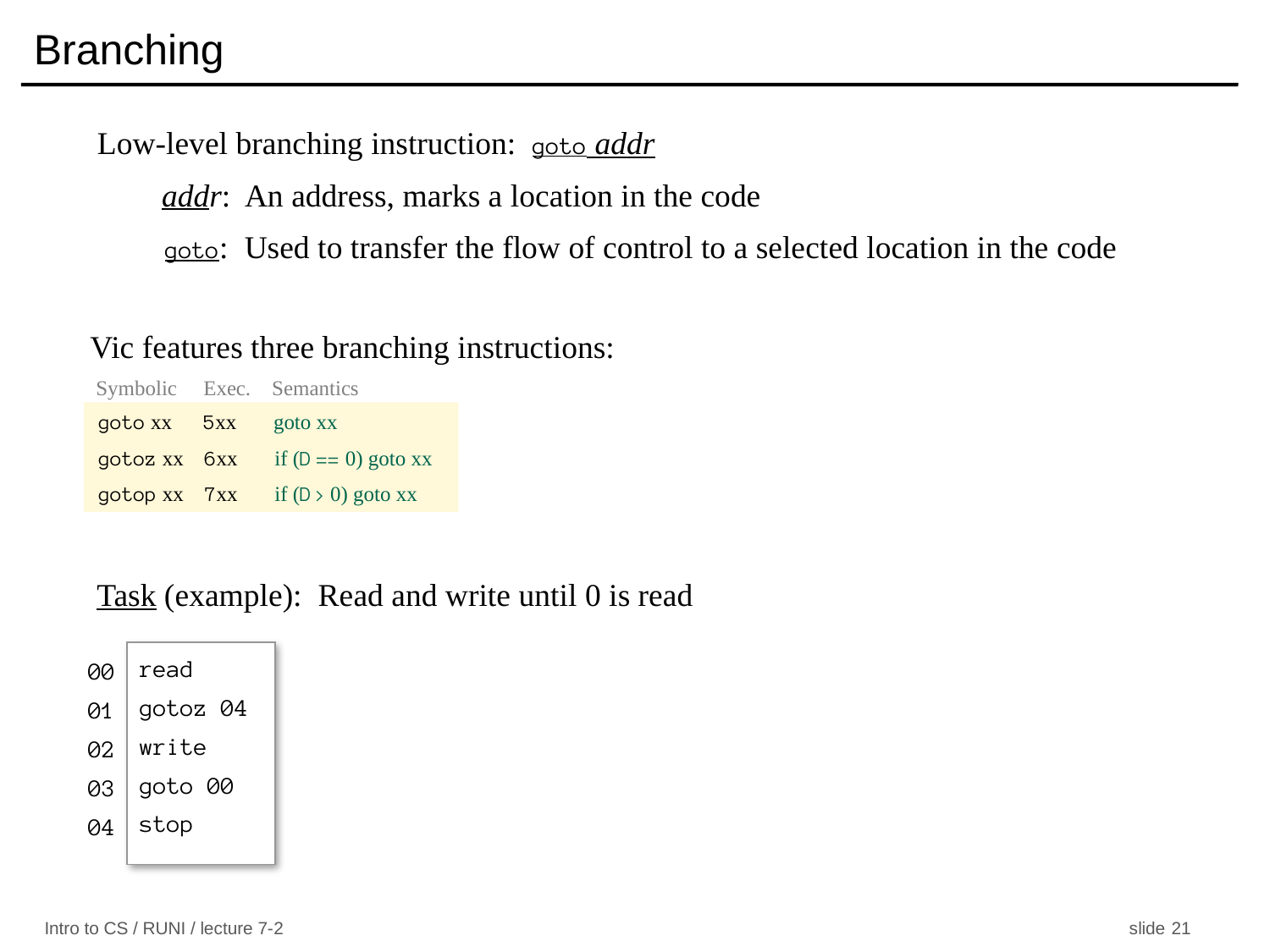

# Branching
Low-level branching instruction:  goto addr
        addr:  An address, marks a location in the code
     goto:  Used to transfer the flow of control to a selected location in the code
Vic features three branching instructions:
 Symbolic     Exec.    Semantics
goto xx      5xx       goto xx
gotoz xx    6xx       if (D == 0) goto xx
gotop xx    7xx       if (D > 0) goto xx
Task (example):  Read and write until 0 is read
read
gotoz 04
write
goto 00
stop
00
01
02
03
04